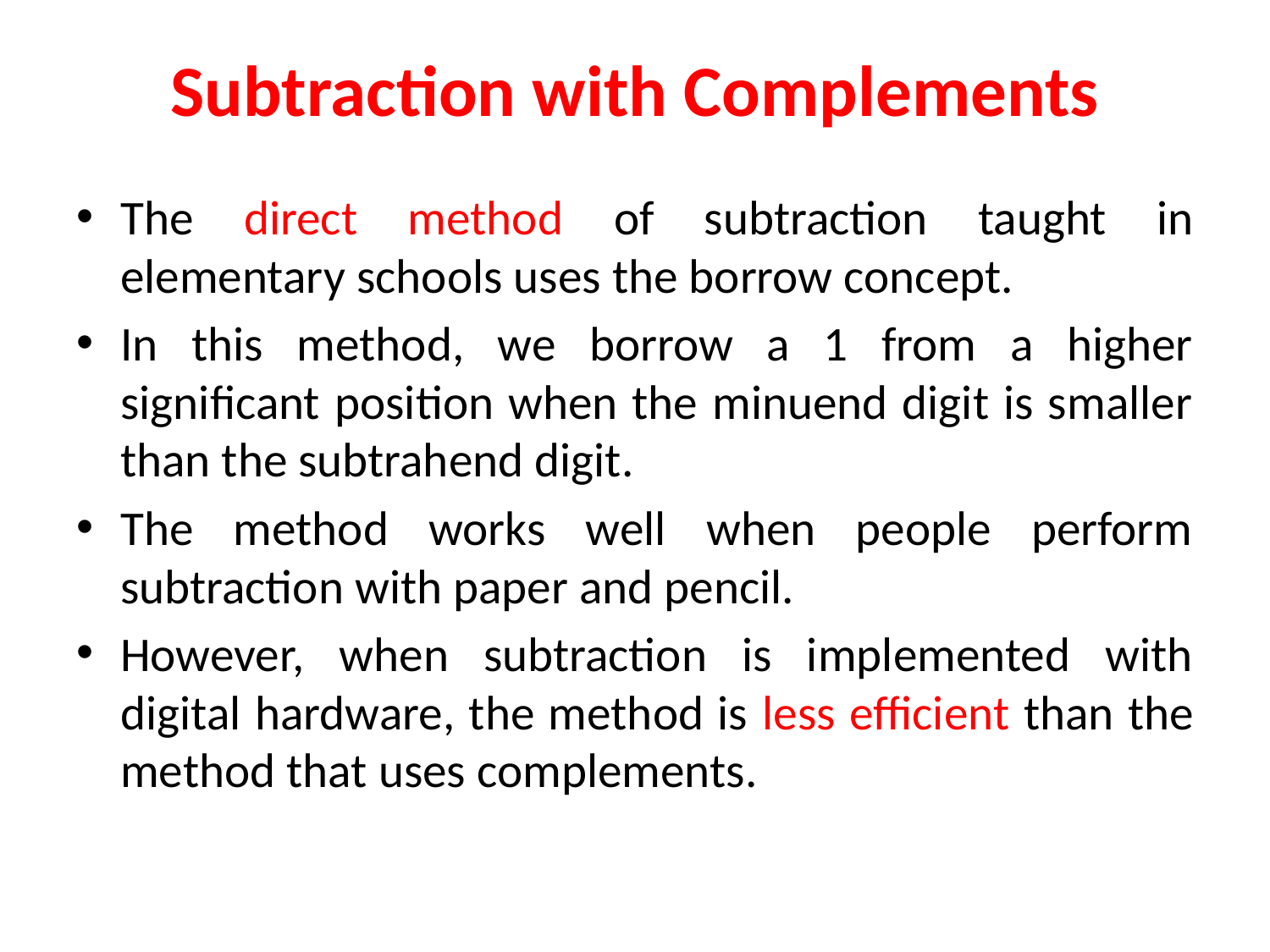

# Subtraction with Complements
The direct method of subtraction taught in elementary schools uses the borrow concept.
In this method, we borrow a 1 from a higher significant position when the minuend digit is smaller than the subtrahend digit.
The method works well when people perform subtraction with paper and pencil.
However, when subtraction is implemented with digital hardware, the method is less efficient than the method that uses complements.